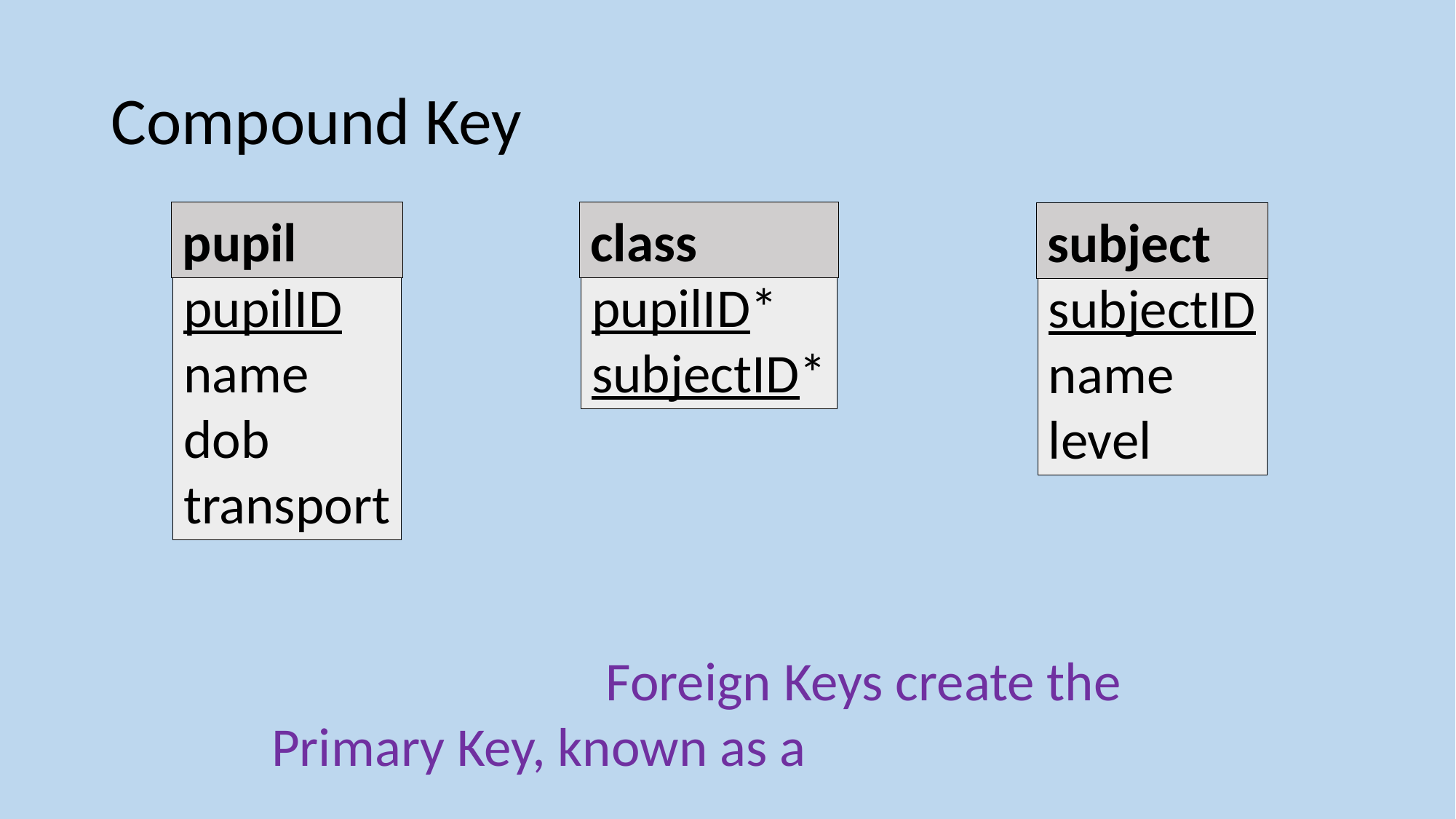

# Compound Key
pupil

pupilID
name
dob
transport
class

pupilID*
subjectID*

subjectID
name
level
subject
Foreign Keys create the
Primary Key, known as a